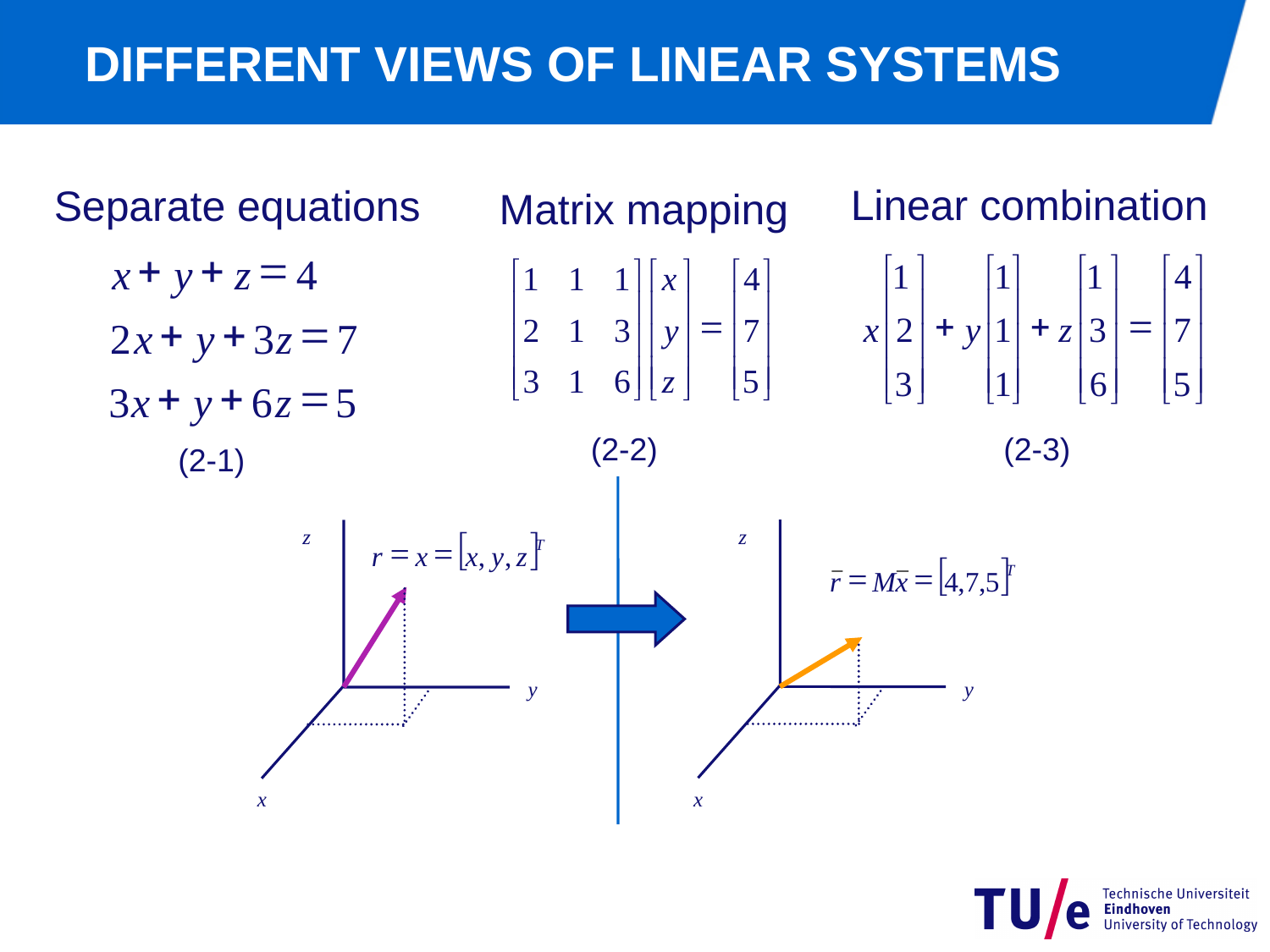

# DIFFERENT VIEWS OF LINEAR SYSTEMS
Linear combination
Separate equations
Matrix mapping
+
+
=

x
y
z
4
+
+
=
2
x
y
3
z
7
+
+
=
3
x
y
6
z
5

1
1
1
4

+
+
=
x
2
y
1
z
3
7

3
1
6
5

1
1
1
x
4

=
2
1
3
y
7

3
1
6
z
5

(2-2)
(2-3)
(2-1)

z
z

[
]

T
=
=
r
x
x
,
y
,
z

[
]

T
=
=
r
M
x
4
,
7
,
5

y
y

x
x